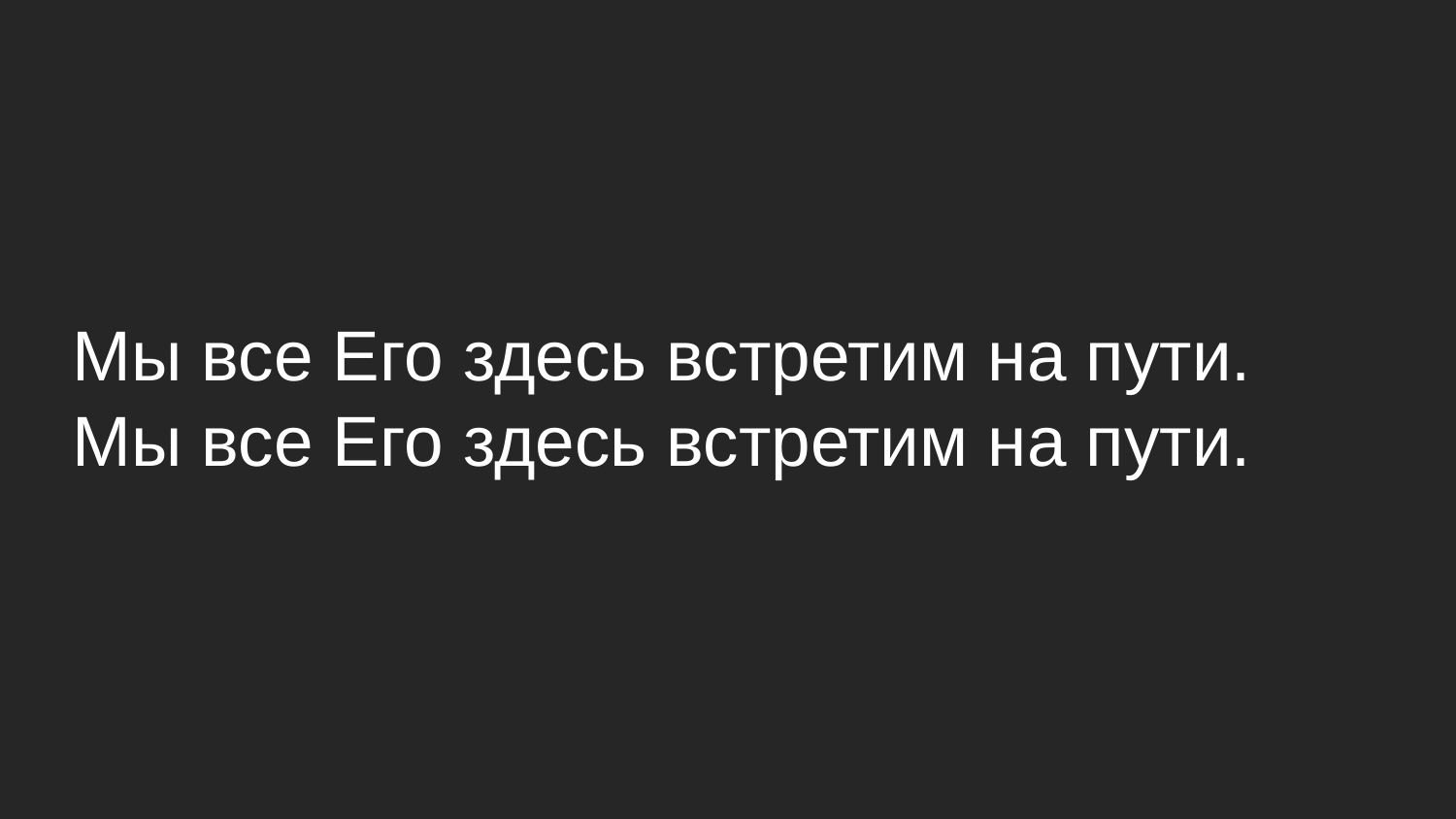

Мы все Его здесь встретим на пути.
Мы все Его здесь встретим на пути.